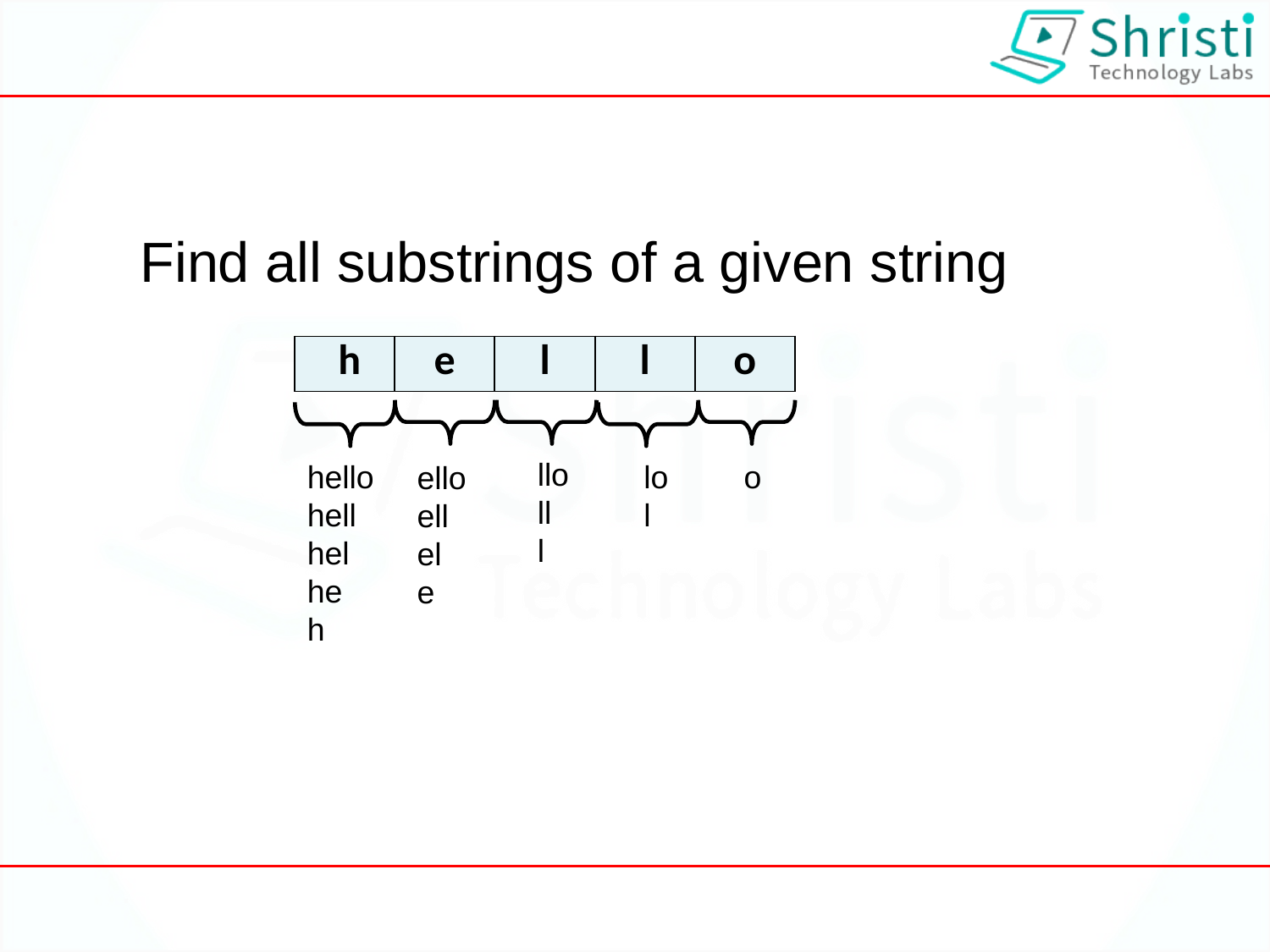

# Find all substrings of a given string
| h | e | l | l | o |
| --- | --- | --- | --- | --- |

llo
ll
l
hellohell
hel
he
h
lo
l
o
ello
ell
el
e
13